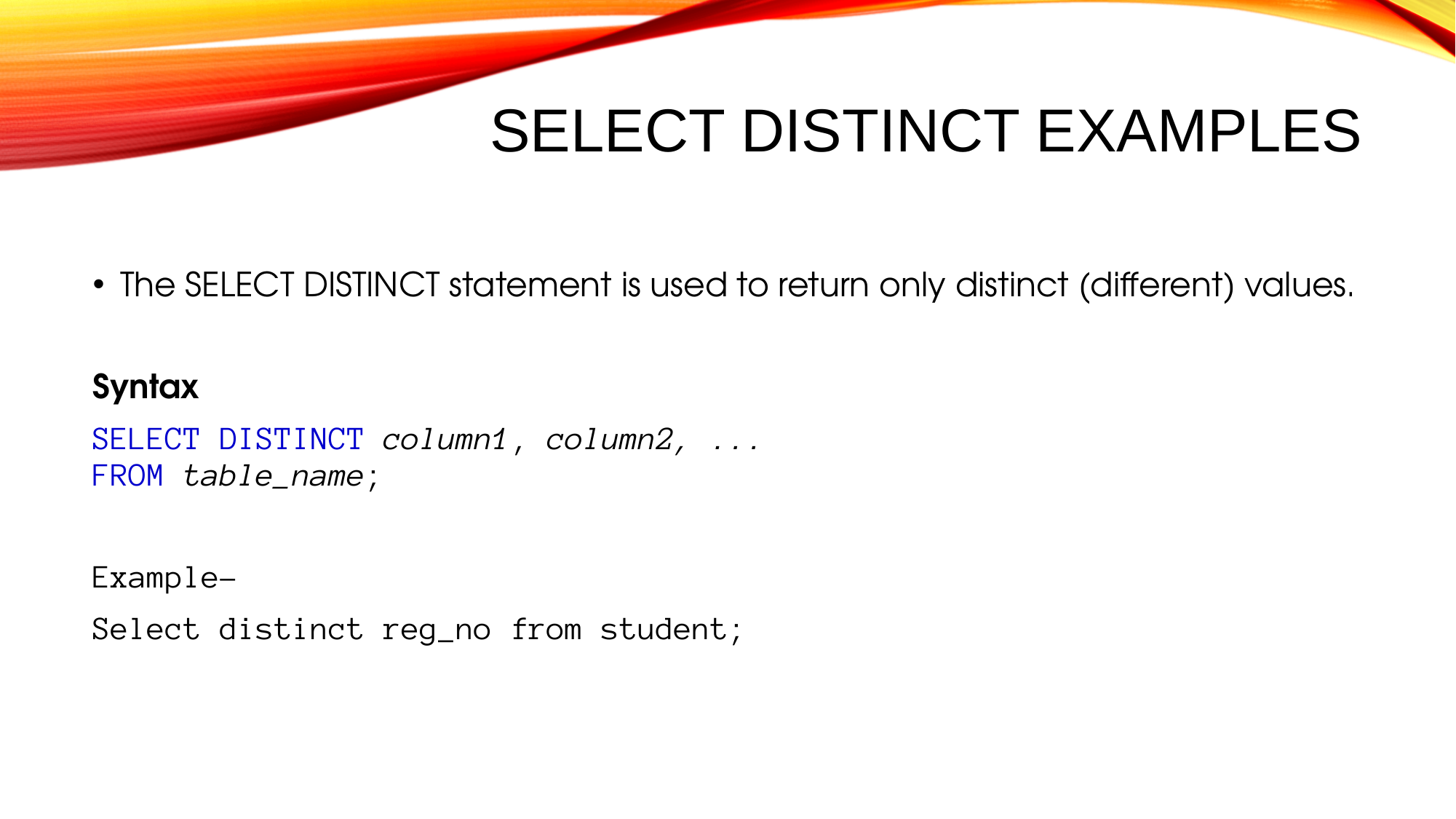

# SELECT DISTINCT Examples
The SELECT DISTINCT statement is used to return only distinct (different) values.

Syntax
SELECT DISTINCT column1, column2, ...
FROM table_name;

Example-
Select distinct reg_no from student;